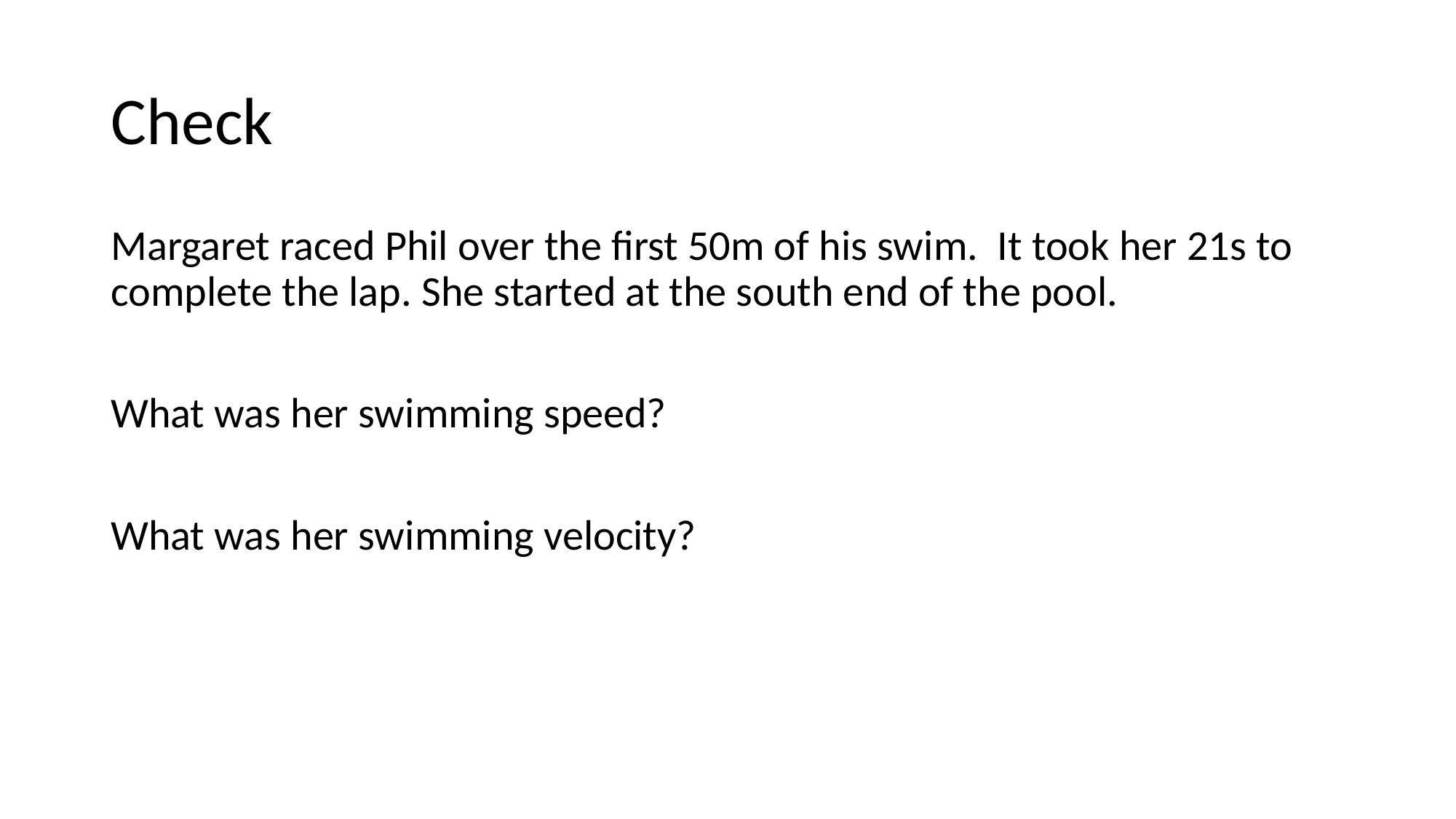

# Check
Margaret raced Phil over the first 50m of his swim.  It took her 21s to complete the lap. She started at the south end of the pool.

What was her swimming speed?

What was her swimming velocity?